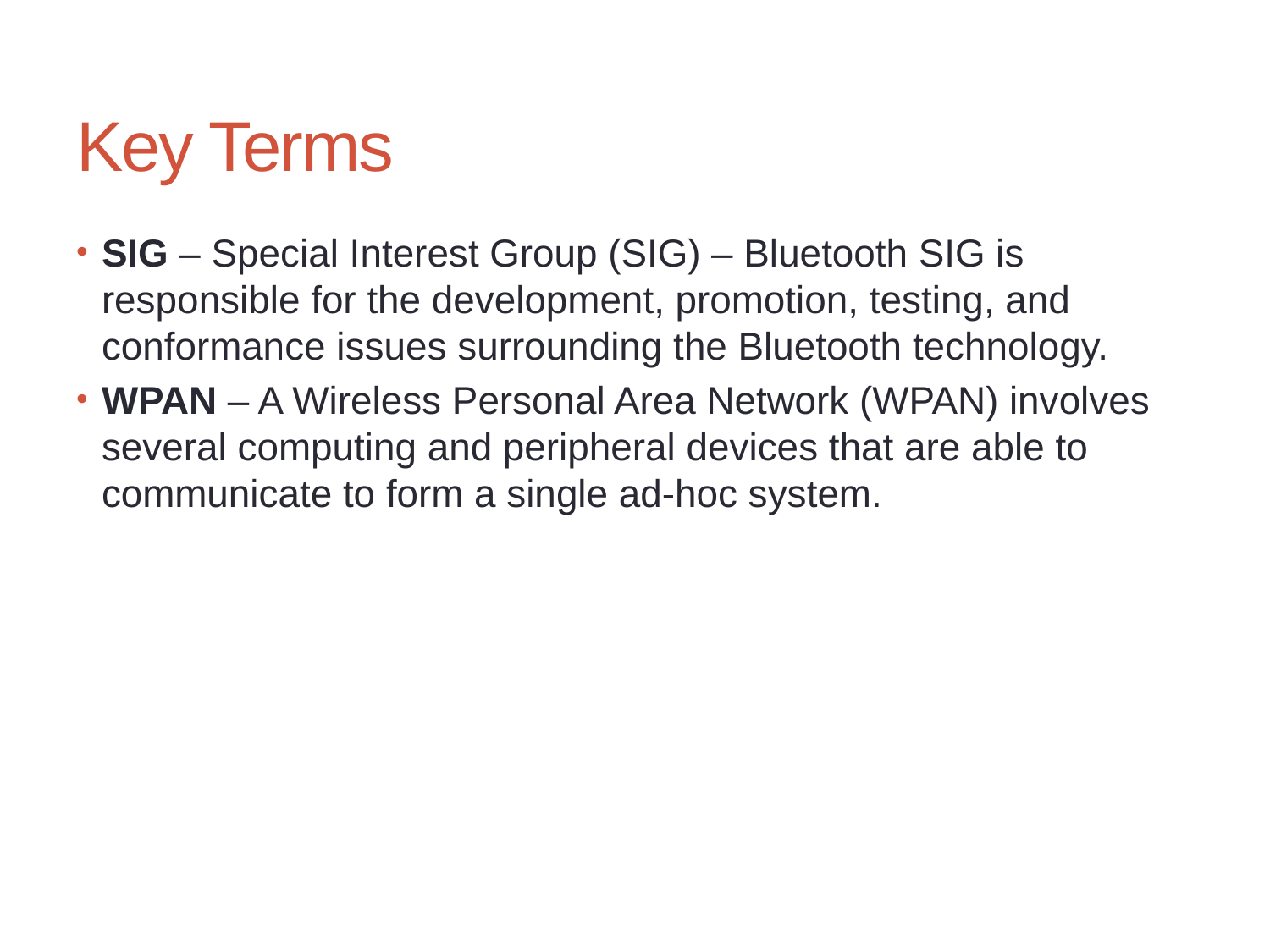

# Key Terms
SIG – Special Interest Group (SIG) – Bluetooth SIG is responsible for the development, promotion, testing, and conformance issues surrounding the Bluetooth technology.
WPAN – A Wireless Personal Area Network (WPAN) involves several computing and peripheral devices that are able to communicate to form a single ad-hoc system.